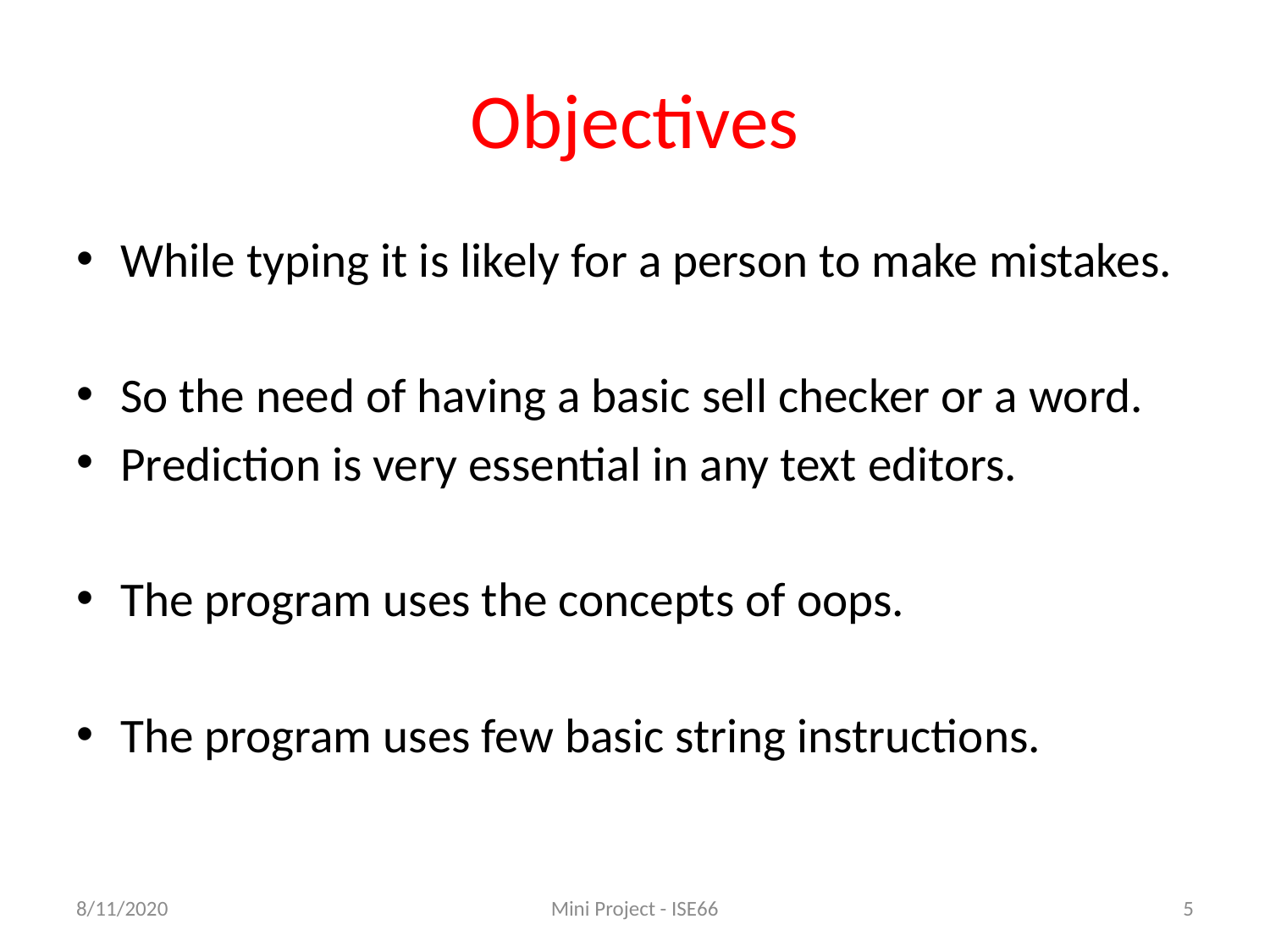

# Objectives
While typing it is likely for a person to make mistakes.

So the need of having a basic sell checker or a word.
Prediction is very essential in any text editors.

The program uses the concepts of oops.

The program uses few basic string instructions.
8/11/2020
Mini Project - ISE66
5